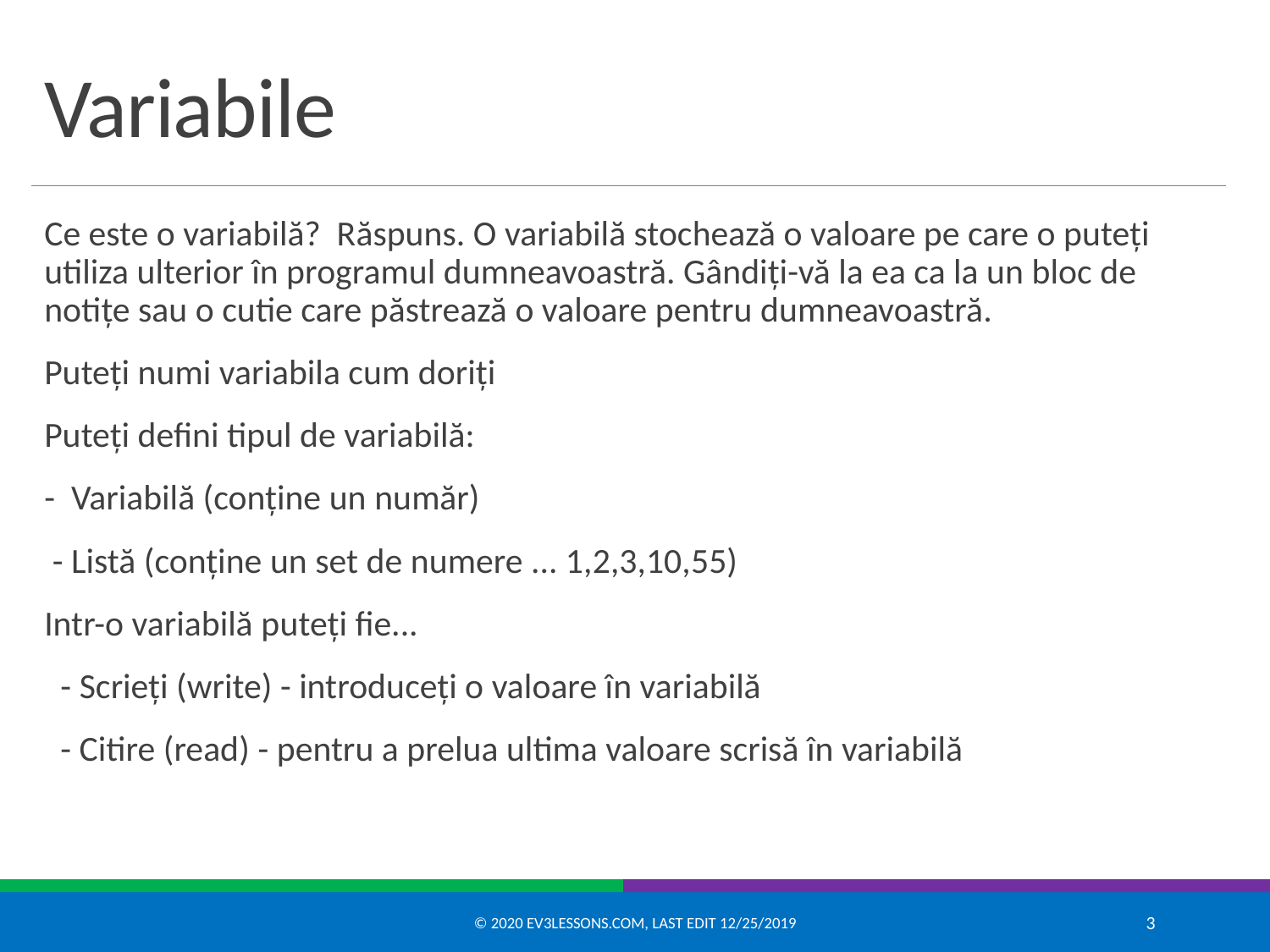

# Variabile
Ce este o variabilă?  Răspuns. O variabilă stochează o valoare pe care o puteți utiliza ulterior în programul dumneavoastră. Gândiți-vă la ea ca la un bloc de notițe sau o cutie care păstrează o valoare pentru dumneavoastră.
Puteți numi variabila cum doriți
Puteți defini tipul de variabilă:
-  Variabilă (conține un număr)
 - Listă (conține un set de numere ... 1,2,3,10,55)
Intr-o variabilă puteți fie...
  - Scrieți (write) - introduceți o valoare în variabilă
  - Citire (read) - pentru a prelua ultima valoare scrisă în variabilă
© 2020 EV3Lessons.com, Last edit 12/25/2019
3